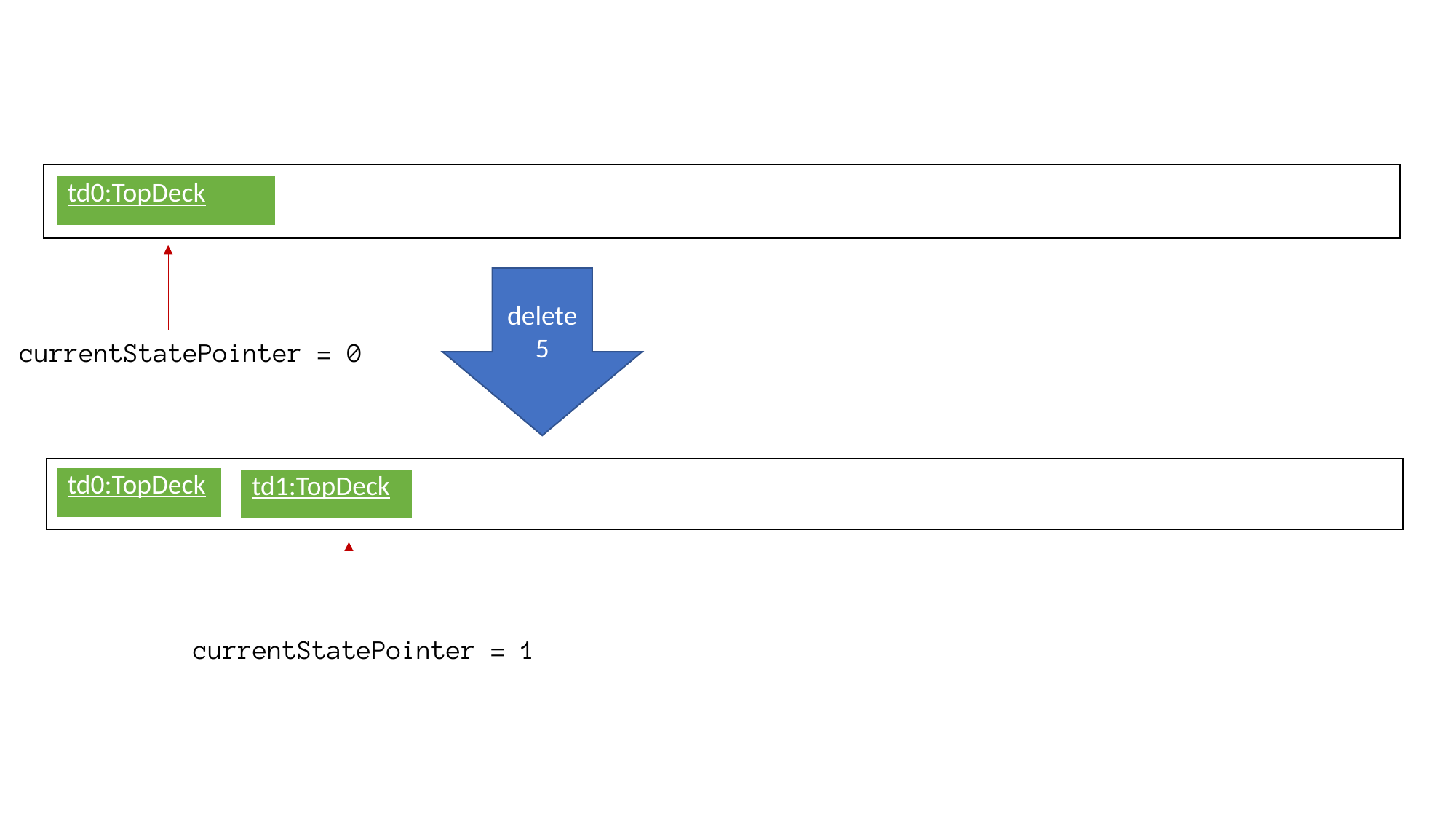

| td0:TopDeck |
| --- |
delete 5
currentStatePointer = 0

| td0:TopDeck |
| --- |
| td1:TopDeck |
| --- |
currentStatePointer = 1